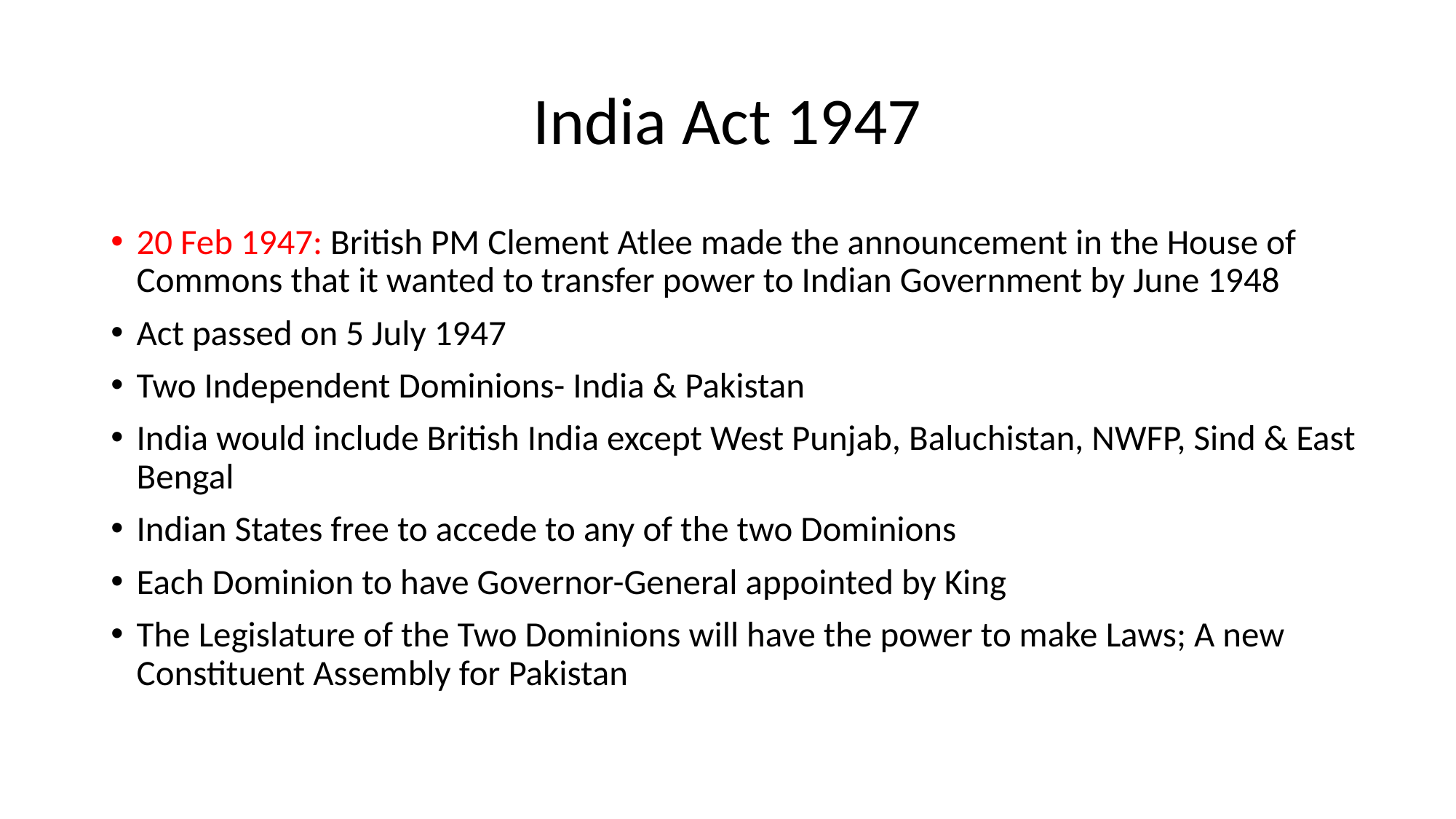

# India Act 1947
20 Feb 1947: British PM Clement Atlee made the announcement in the House of Commons that it wanted to transfer power to Indian Government by June 1948
Act passed on 5 July 1947
Two Independent Dominions- India & Pakistan
India would include British India except West Punjab, Baluchistan, NWFP, Sind & East Bengal
Indian States free to accede to any of the two Dominions
Each Dominion to have Governor-General appointed by King
The Legislature of the Two Dominions will have the power to make Laws; A new Constituent Assembly for Pakistan